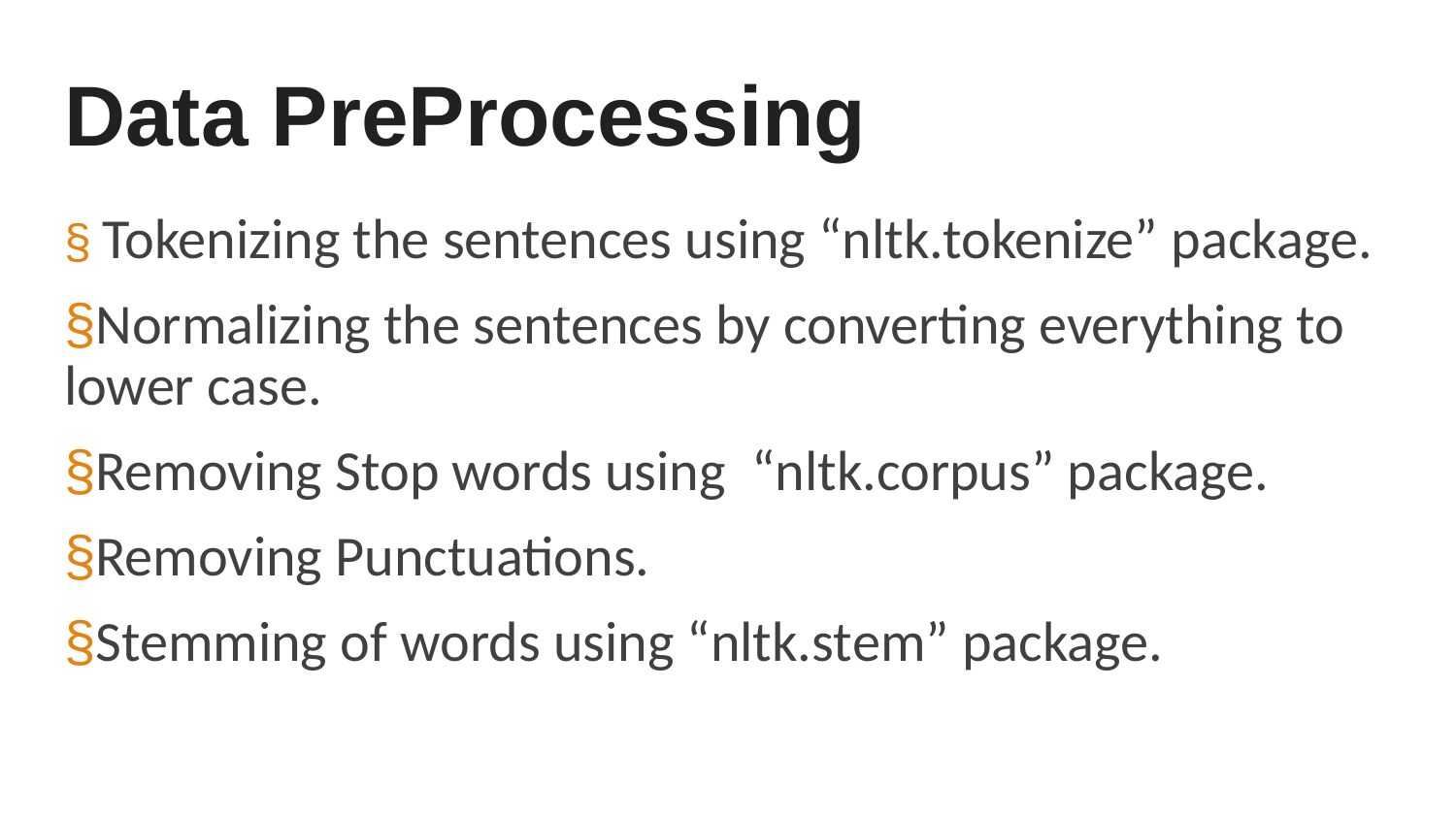

# Data PreProcessing
§ Tokenizing the sentences using “nltk.tokenize” package.
§Normalizing the sentences by converting everything to lower case.
§Removing Stop words using  “nltk.corpus” package.
§Removing Punctuations.
§Stemming of words using “nltk.stem” package.